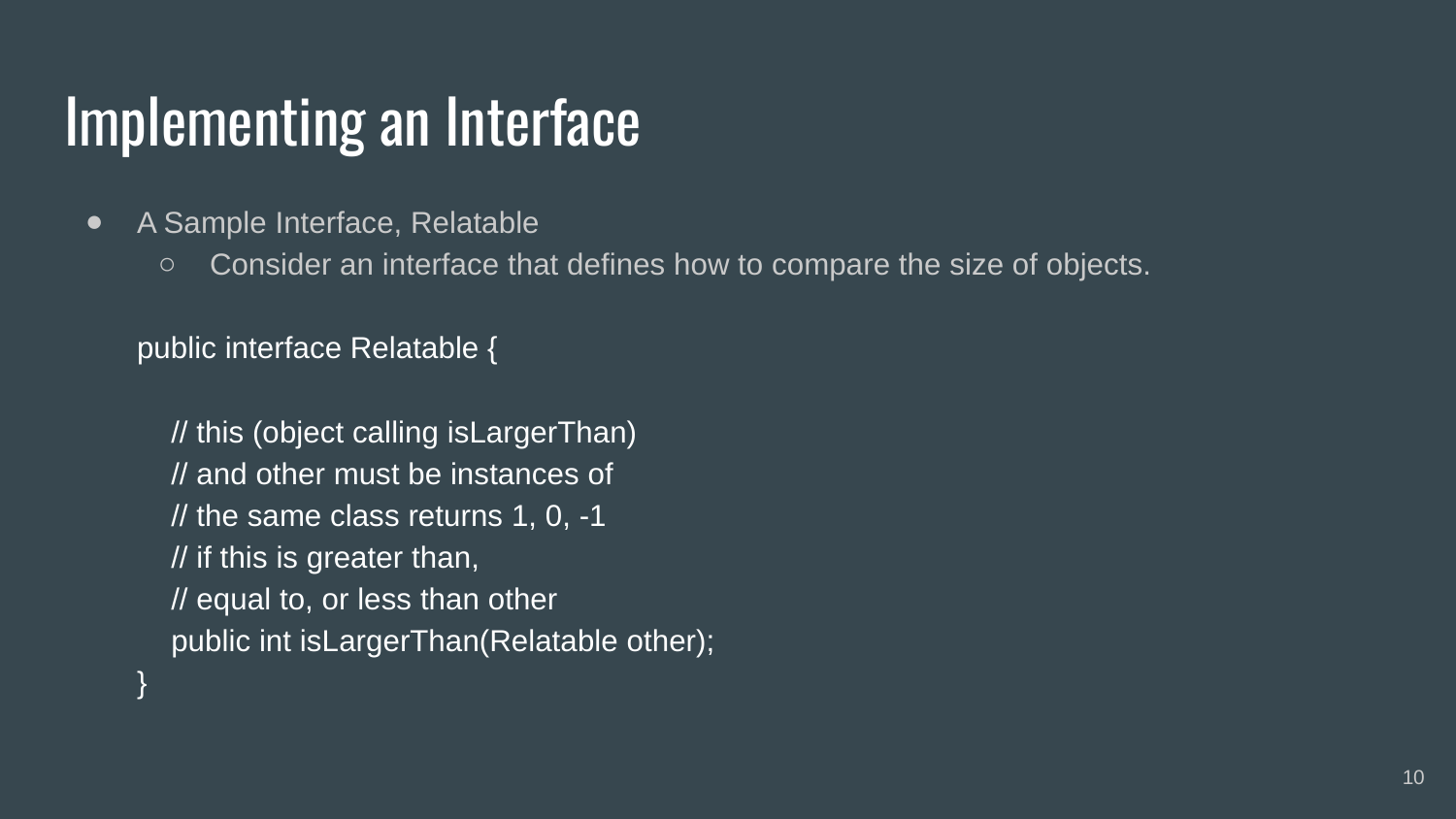

# Implementing an Interface

A Sample Interface, Relatable
Consider an interface that defines how to compare the size of objects.

public interface Relatable {

    // this (object calling isLargerThan)
    // and other must be instances of
    // the same class returns 1, 0, -1
    // if this is greater than,
    // equal to, or less than other
    public int isLargerThan(Relatable other);
}

10